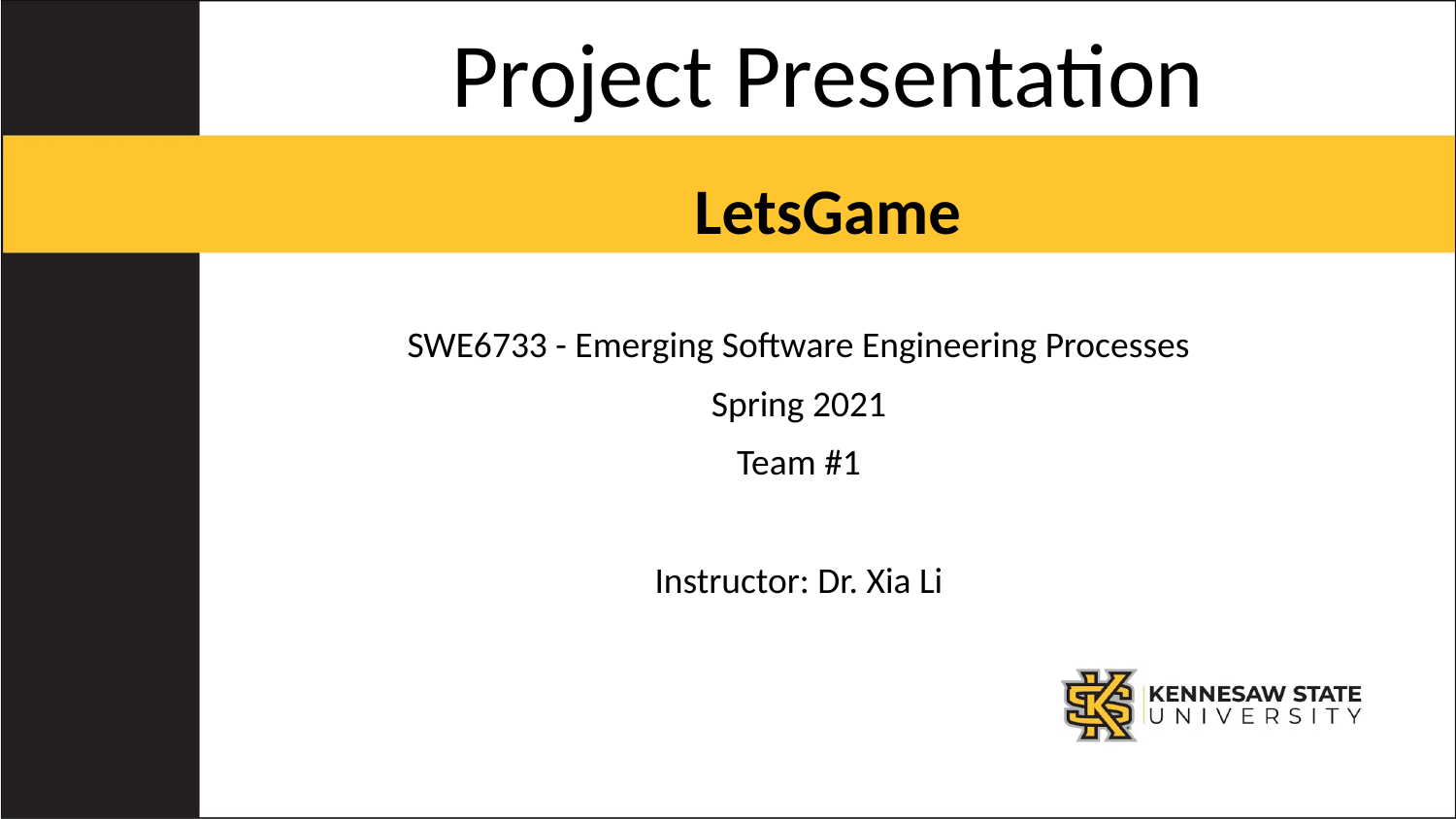

Project Presentation
# LetsGame
SWE6733 - Emerging Software Engineering Processes
Spring 2021
Team #1

Instructor: Dr. Xia Li